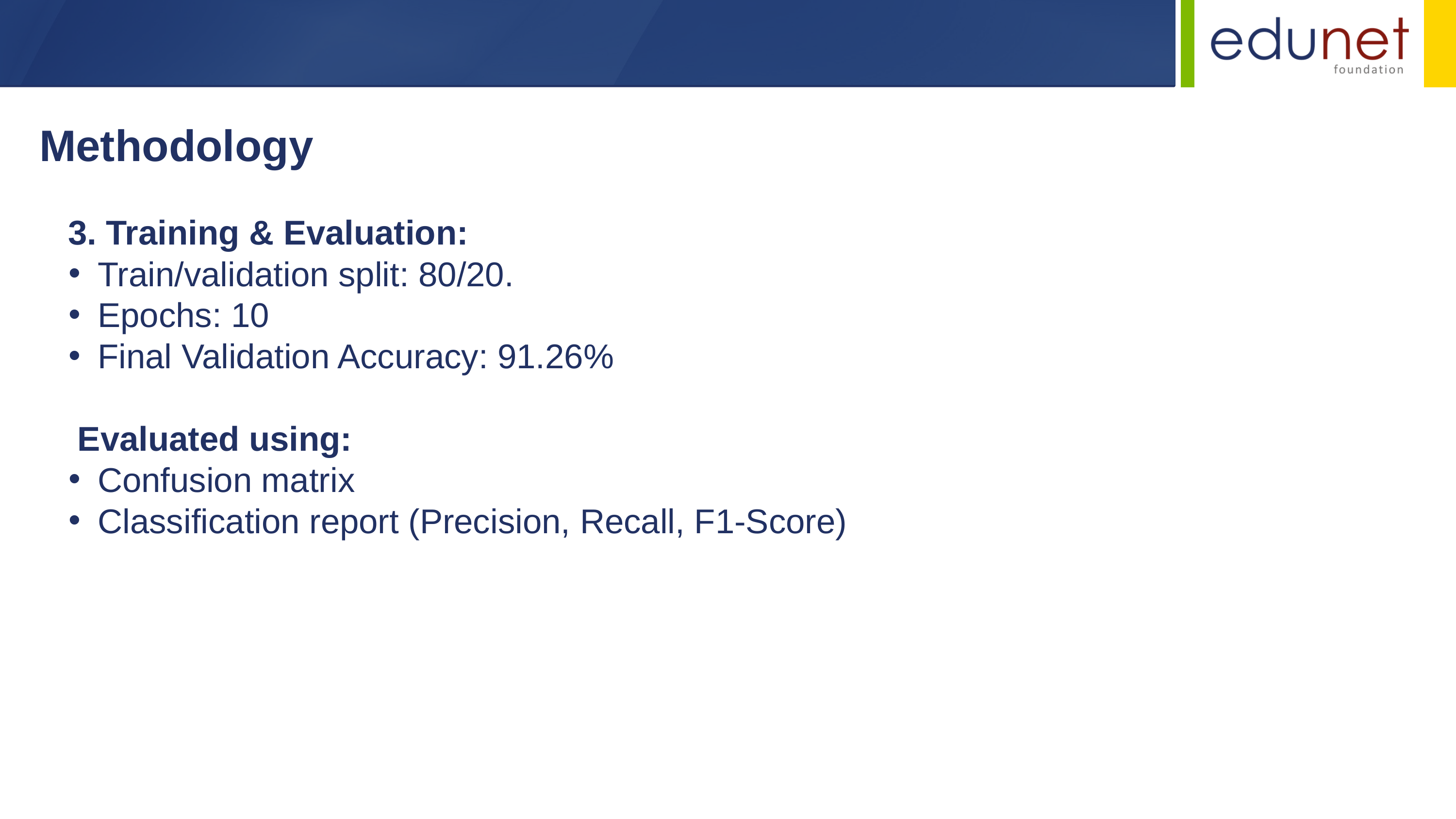

Methodology

   3. Training & Evaluation:
Train/validation split: 80/20.
Epochs: 10
Final Validation Accuracy: 91.26%

    Evaluated using:
Confusion matrix
Classification report (Precision, Recall, F1-Score)